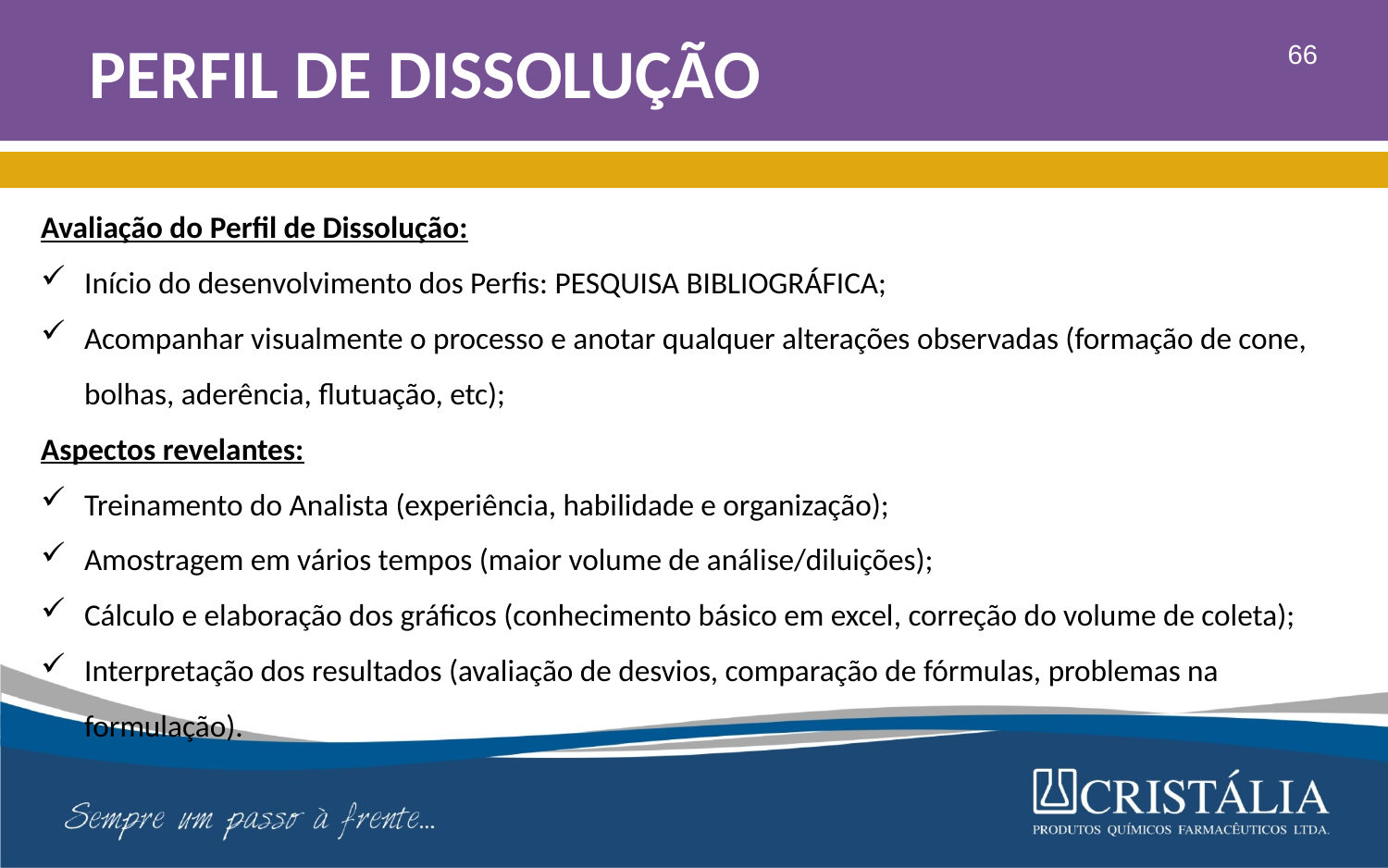

# PERFIL DE DISSOLUÇÃO
66
Avaliação do Perfil de Dissolução:
Início do desenvolvimento dos Perfis: PESQUISA BIBLIOGRÁFICA;
Acompanhar visualmente o processo e anotar qualquer alterações observadas (formação de cone, bolhas, aderência, flutuação, etc);
Aspectos revelantes:
Treinamento do Analista (experiência, habilidade e organização);
Amostragem em vários tempos (maior volume de análise/diluições);
Cálculo e elaboração dos gráficos (conhecimento básico em excel, correção do volume de coleta);
Interpretação dos resultados (avaliação de desvios, comparação de fórmulas, problemas na formulação).